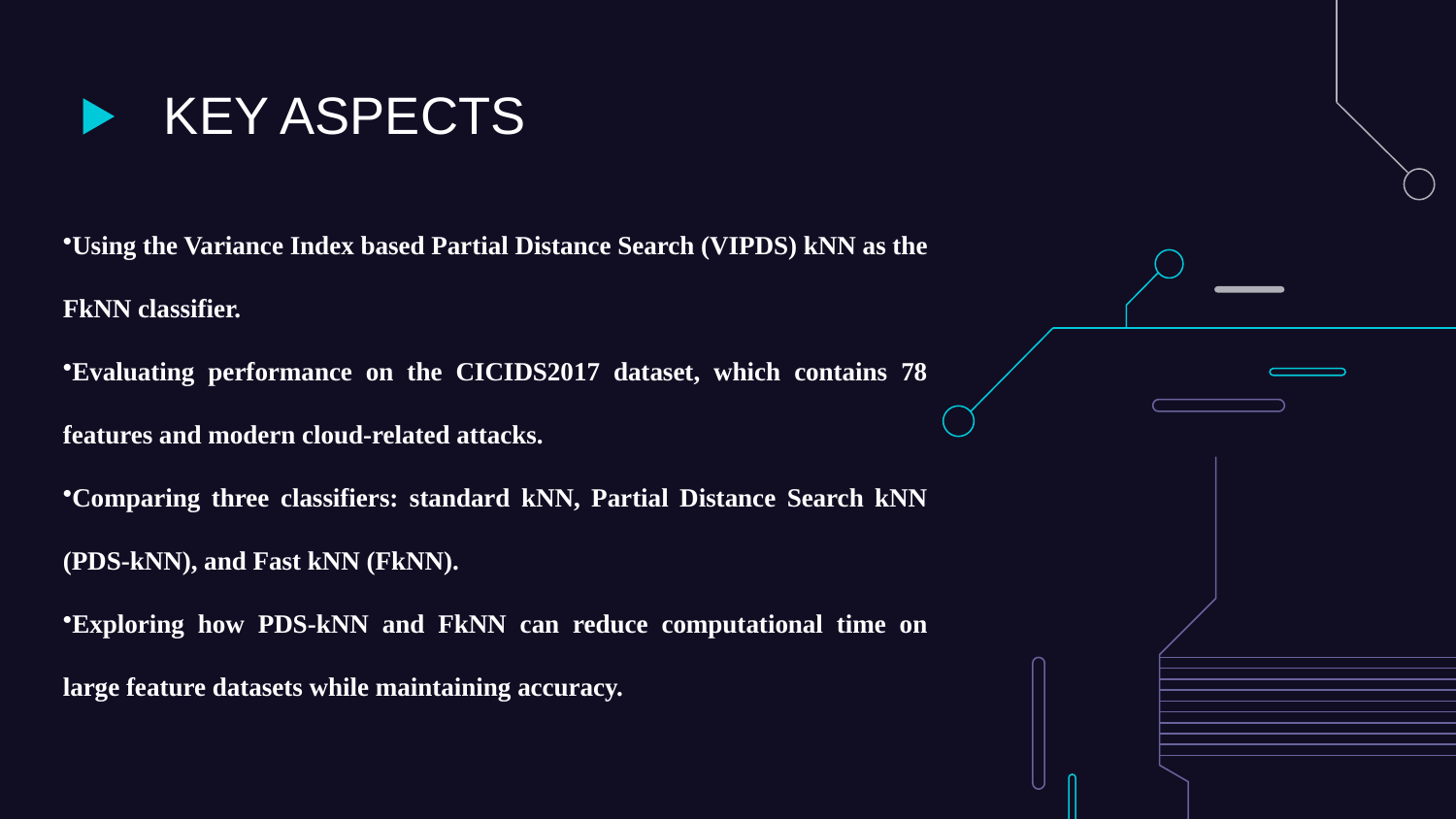

# KEY ASPECTS

Using the Variance Index based Partial Distance Search (VIPDS) kNN as the FkNN classifier.
Evaluating performance on the CICIDS2017 dataset, which contains 78 features and modern cloud-related attacks.
Comparing three classifiers: standard kNN, Partial Distance Search kNN (PDS-kNN), and Fast kNN (FkNN).
Exploring how PDS-kNN and FkNN can reduce computational time on large feature datasets while maintaining accuracy.